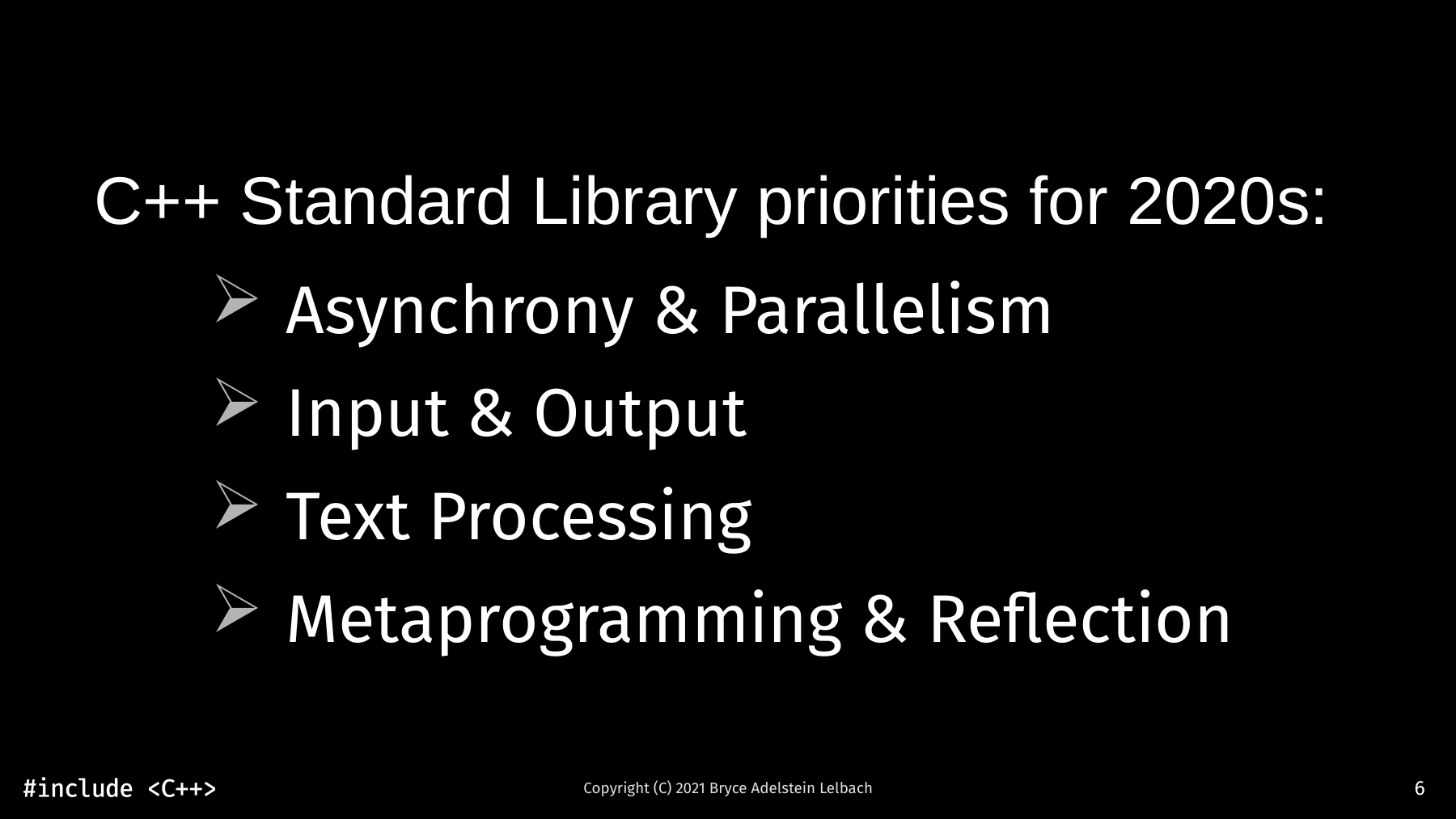

C++ Standard Library priorities for 2020s:
Asynchrony & Parallelism
Input & Output
Text Processing
Metaprogramming & Reflection
6
Copyright (C) 2021 Bryce Adelstein Lelbach